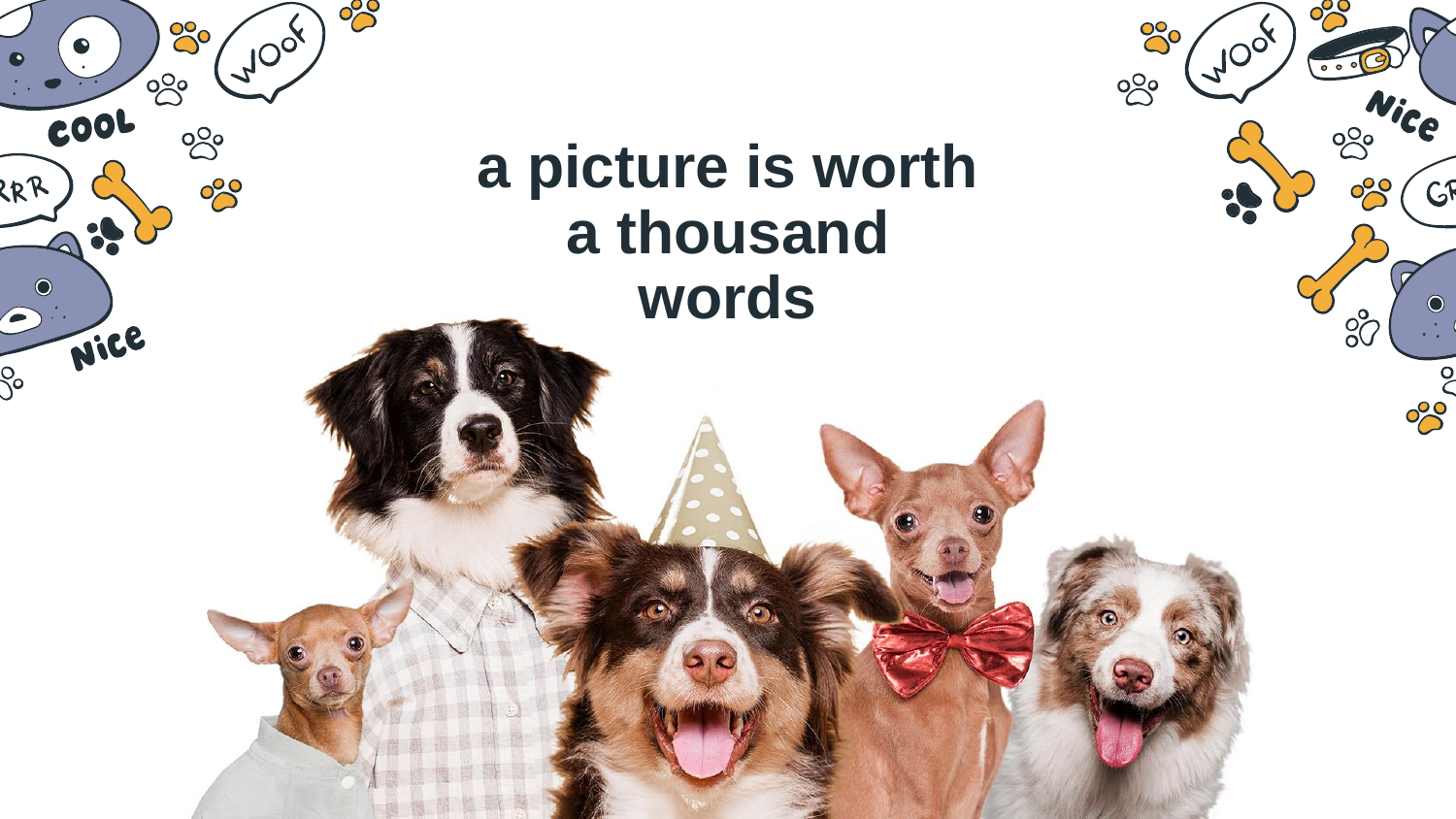

# a picture is worth
a thousand
words